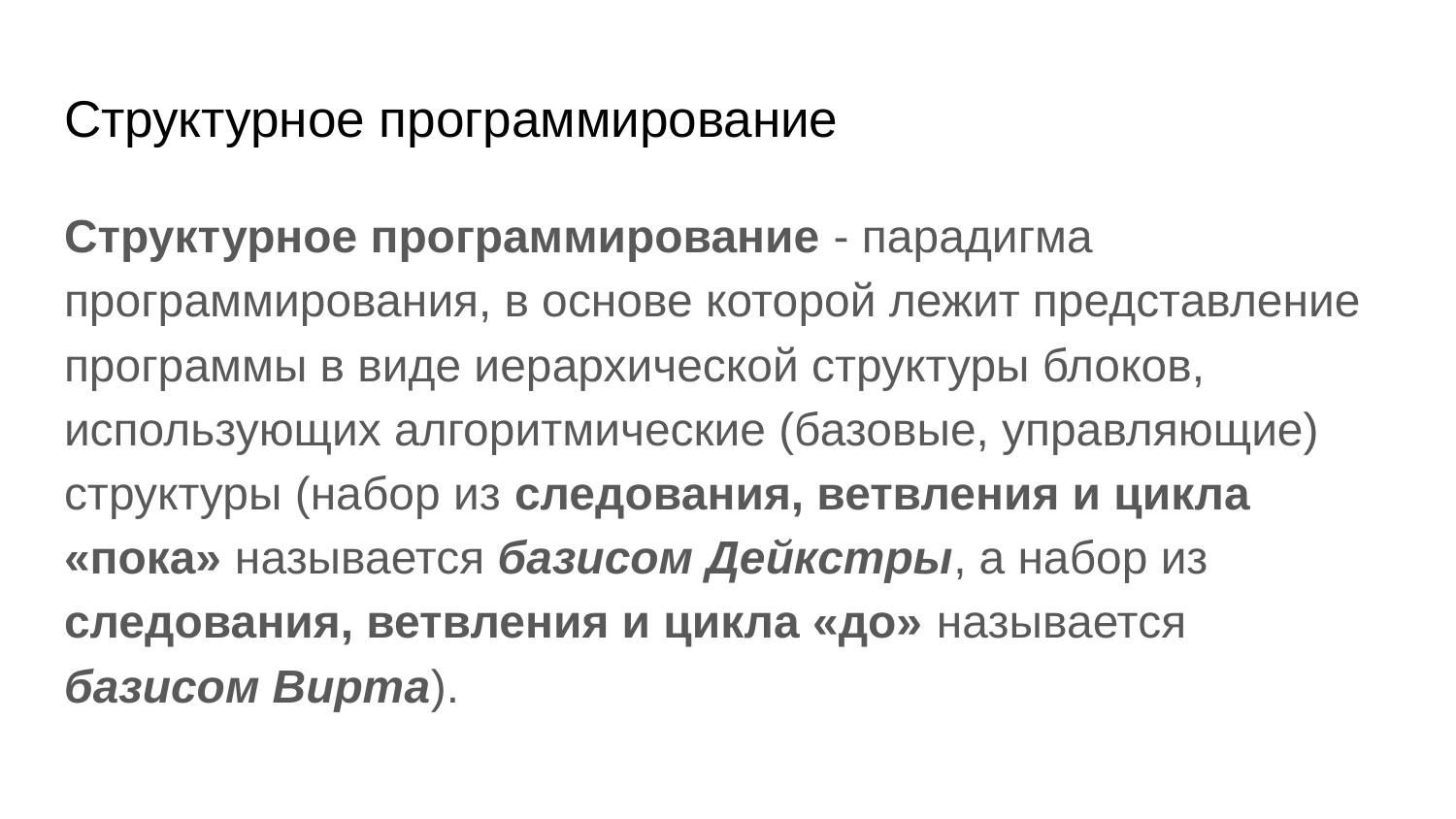

# Структурное программирование
Структурное программирование - парадигма программирования, в основе которой лежит представление программы в виде иерархической структуры блоков, использующих алгоритмические (базовые, управляющие) структуры (набор из следования, ветвления и цикла «пока» называется базисом Дейкстры, а набор из следования, ветвления и цикла «до» называется базисом Вирта).